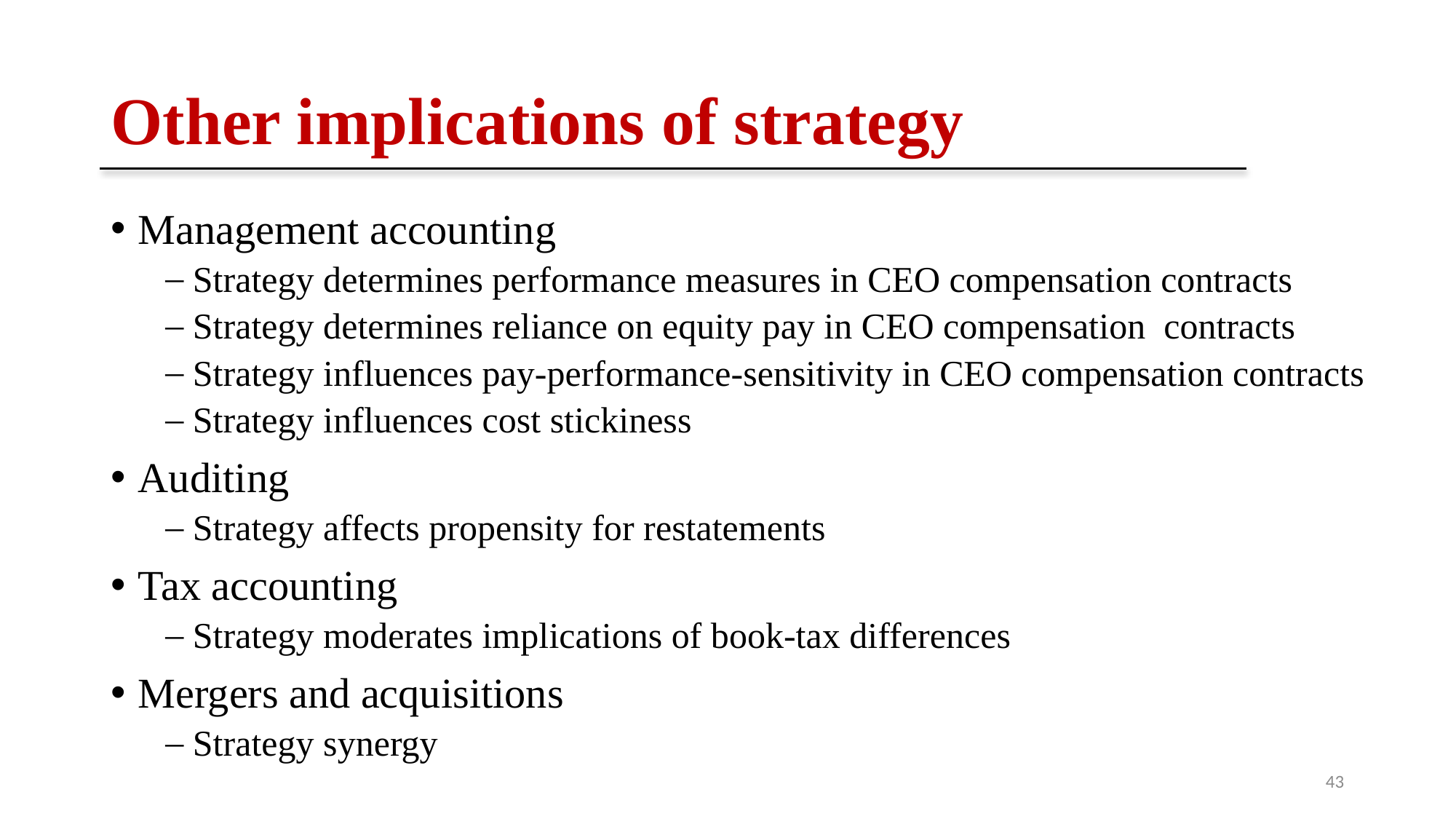

# Other implications of strategy
Management accounting
Strategy determines performance measures in CEO compensation contracts
Strategy determines reliance on equity pay in CEO compensation  contracts
Strategy influences pay-performance-sensitivity in CEO compensation contracts
Strategy influences cost stickiness
Auditing
Strategy affects propensity for restatements
Tax accounting
Strategy moderates implications of book-tax differences
Mergers and acquisitions
Strategy synergy
43